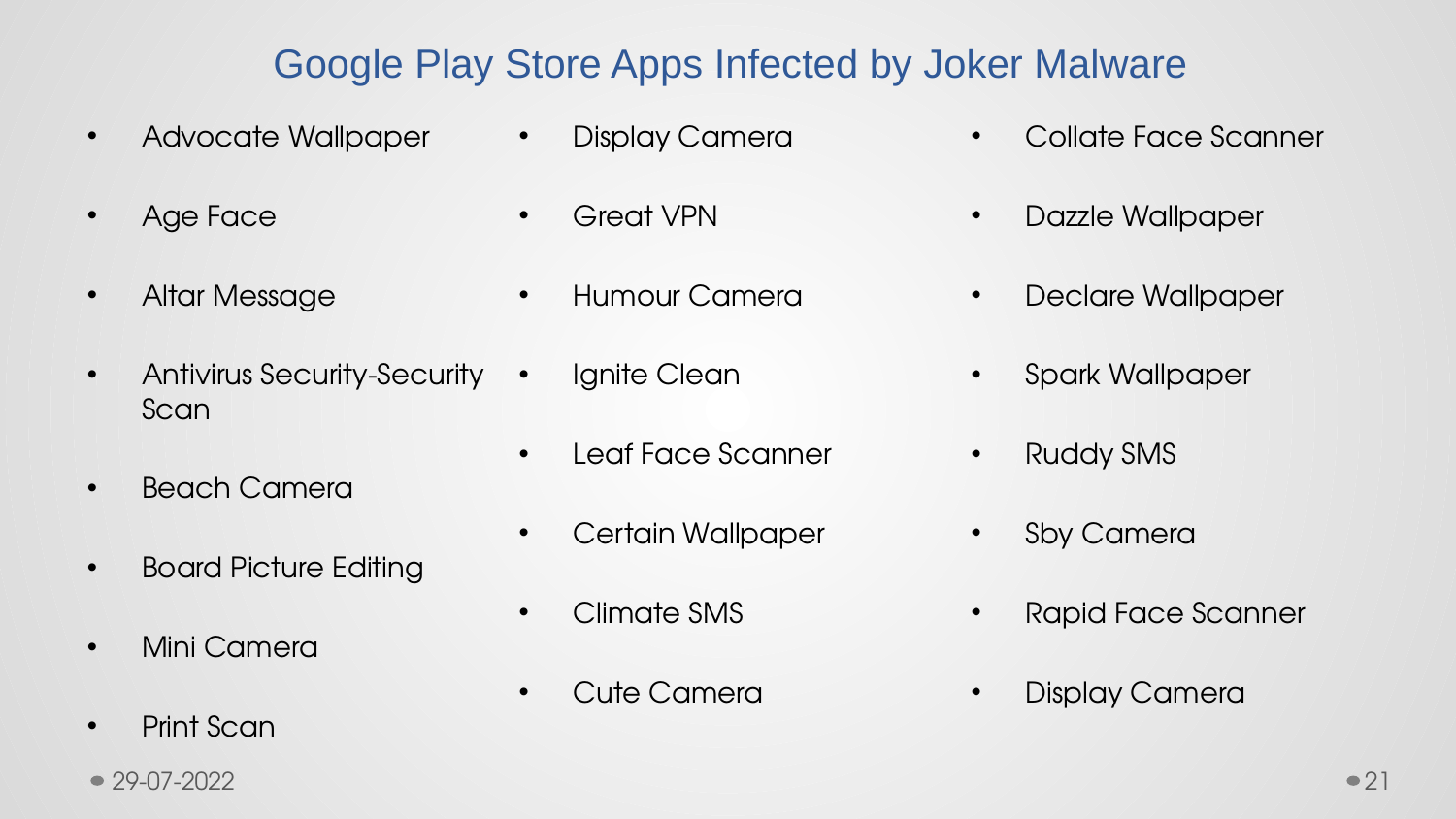

# Google Play Store Apps Infected by Joker Malware
Advocate Wallpaper

Age Face

Altar Message

Antivirus Security-Security Scan

Beach Camera

Board Picture Editing

Mini Camera

Print Scan

Display Camera

Great VPN

Humour Camera

Ignite Clean

Leaf Face Scanner

Certain Wallpaper

Climate SMS

Cute Camera

Collate Face Scanner

Dazzle Wallpaper

Declare Wallpaper

Spark Wallpaper

Ruddy SMS

Sby Camera

Rapid Face Scanner

Display Camera

29-07-2022
21